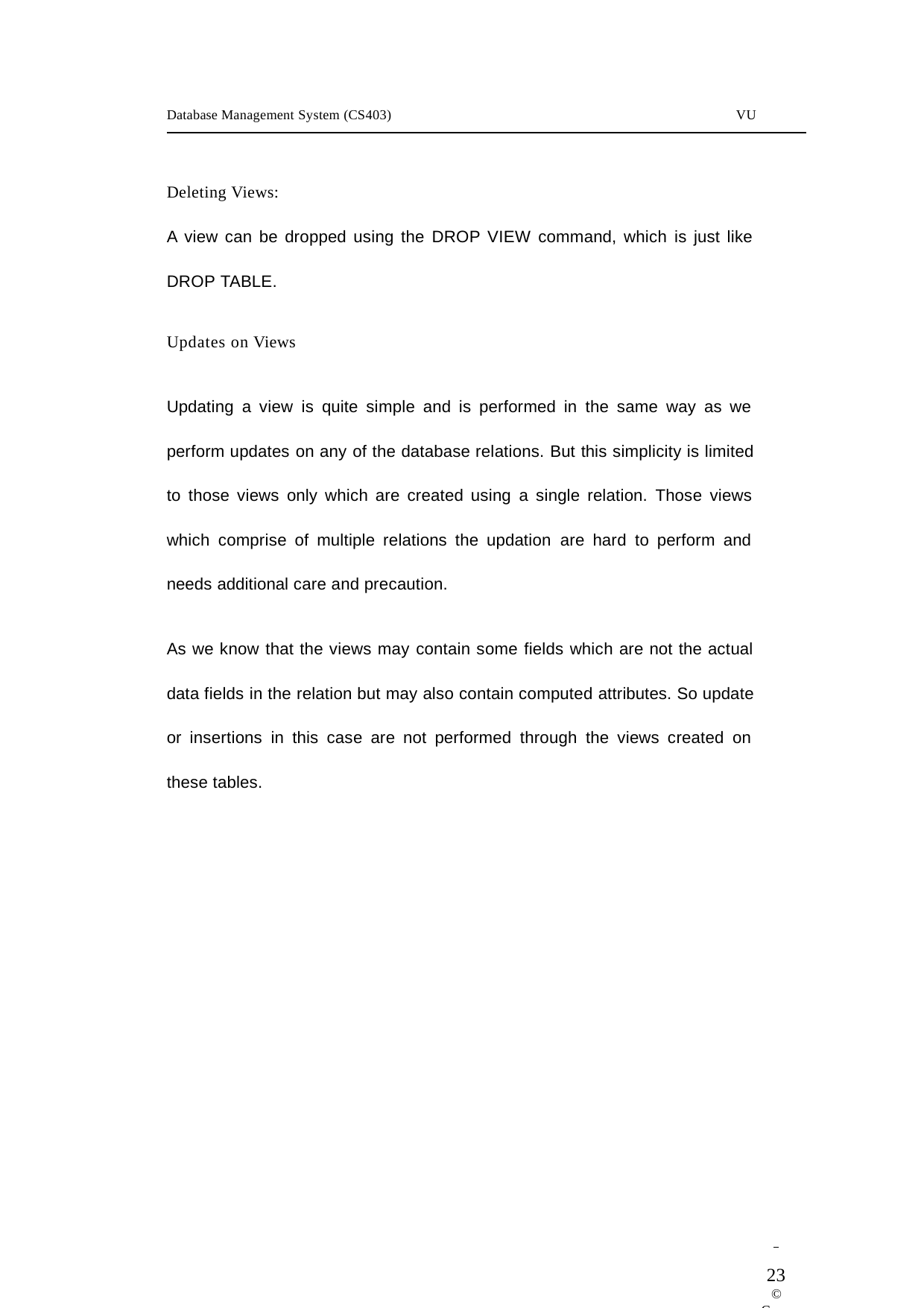

Database Management System (CS403)
VU

Deleting Views:
A view can be dropped using the DROP VIEW command, which is just like  DROP TABLE.

Updates on Views

Updating a view is quite simple and is performed in the same way as we  perform updates on any of the database relations. But this simplicity is limited  to those views only which are created using a single relation. Those views  which comprise of multiple relations the updation are hard to perform and  needs additional care and precaution.

As we know that the views may contain some fields which are not the actual  data fields in the relation but may also contain computed attributes. So update  or insertions in this case are not performed through the views created on  these tables.
 	23
© Copyright Virtual University of Pakistan